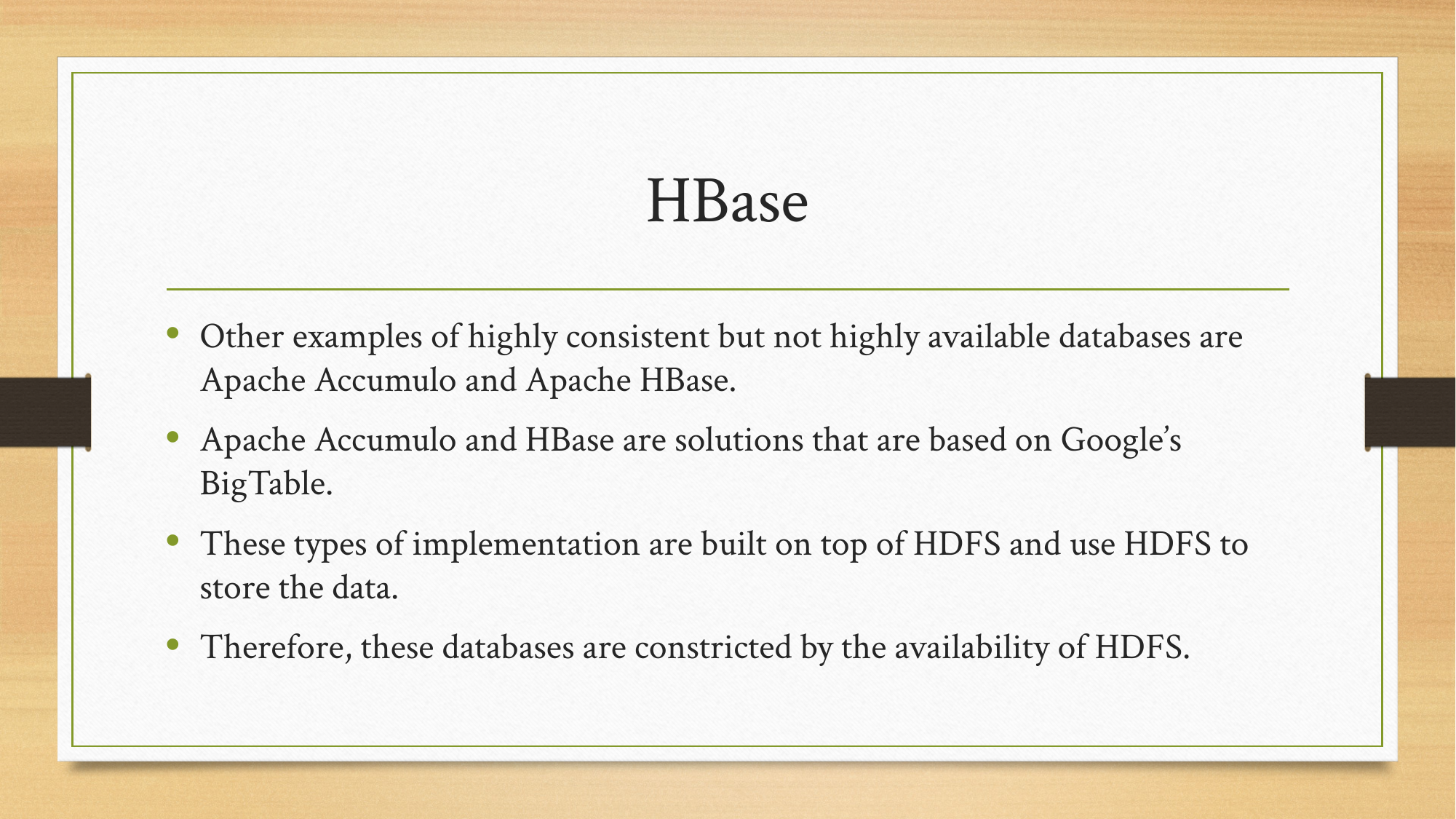

# HBase
Other examples of highly consistent but not highly available databases are Apache Accumulo and Apache HBase.
Apache Accumulo and HBase are solutions that are based on Google’s BigTable.
These types of implementation are built on top of HDFS and use HDFS to store the data.
Therefore, these databases are constricted by the availability of HDFS.